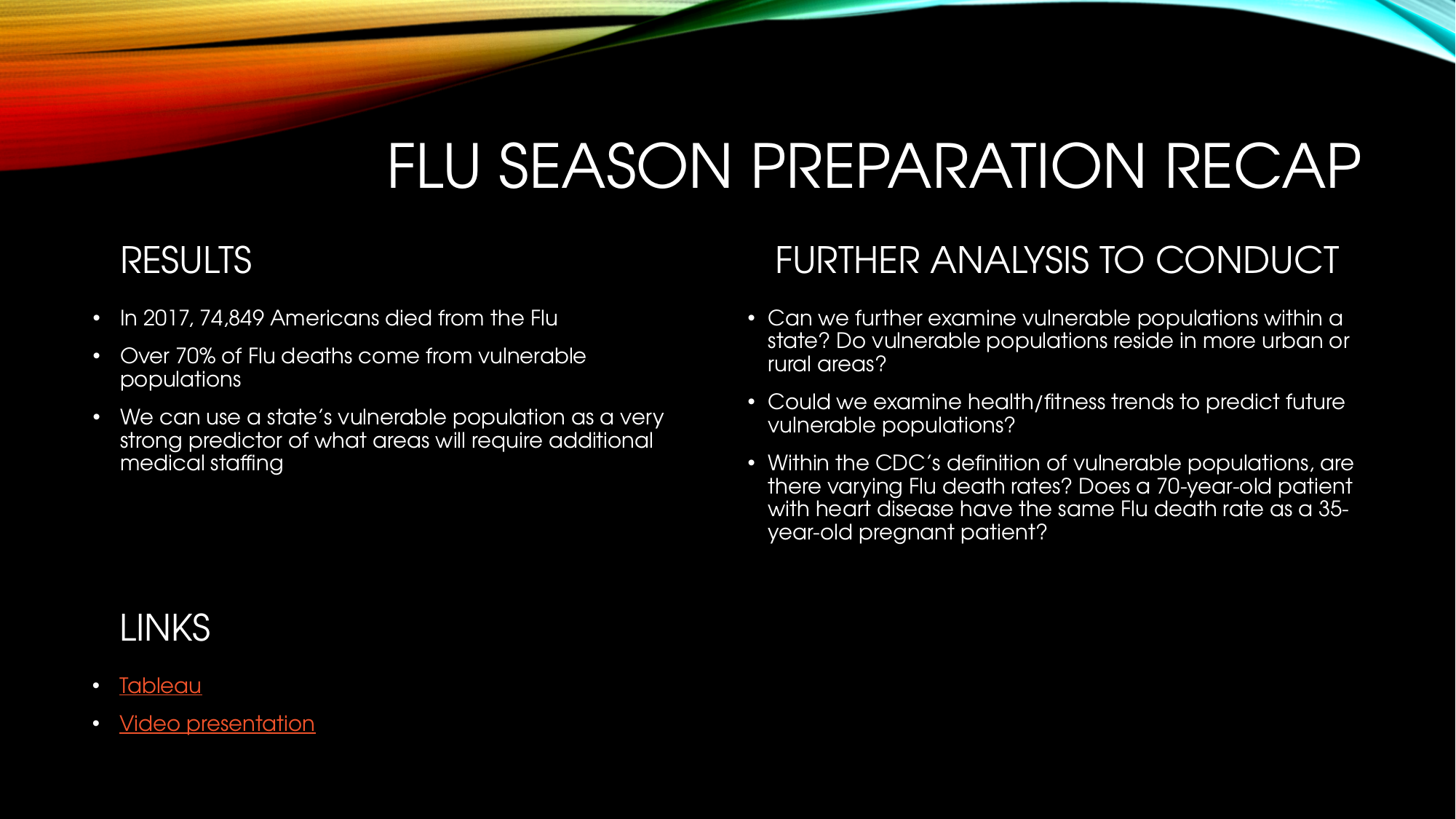

# Flu season preparation recap
RESULTS
FURTHER ANALYSIS TO CONDUCT
In 2017, 74,849 Americans died from the Flu
Over 70% of Flu deaths come from vulnerable populations
We can use a state’s vulnerable population as a very strong predictor of what areas will require additional medical staffing
Can we further examine vulnerable populations within a state? Do vulnerable populations reside in more urban or rural areas?
Could we examine health/fitness trends to predict future vulnerable populations?
Within the CDC’s definition of vulnerable populations, are there varying Flu death rates? Does a 70-year-old patient with heart disease have the same Flu death rate as a 35-year-old pregnant patient?

LINKS
Tableau
Video presentation